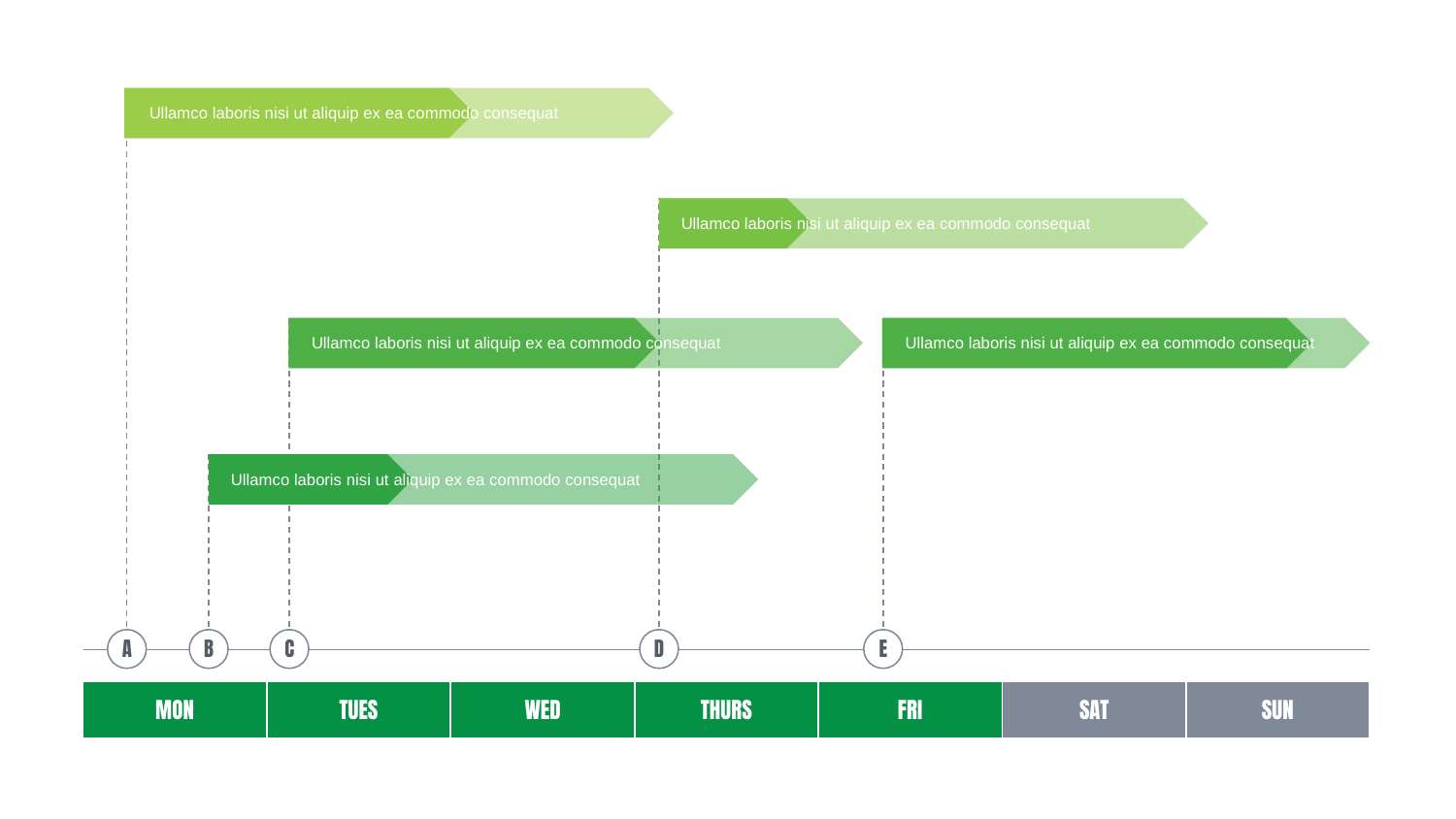

Ullamco laboris nisi ut aliquip ex ea commodo consequat

Ullamco laboris nisi ut aliquip ex ea commodo consequat

Ullamco laboris nisi ut aliquip ex ea commodo consequat

Ullamco laboris nisi ut aliquip ex ea commodo consequat

Ullamco laboris nisi ut aliquip ex ea commodo consequat

A
B
C
D
E
| MON | TUES | WED | THURS | FRI | SAT | SUN |
| --- | --- | --- | --- | --- | --- | --- |